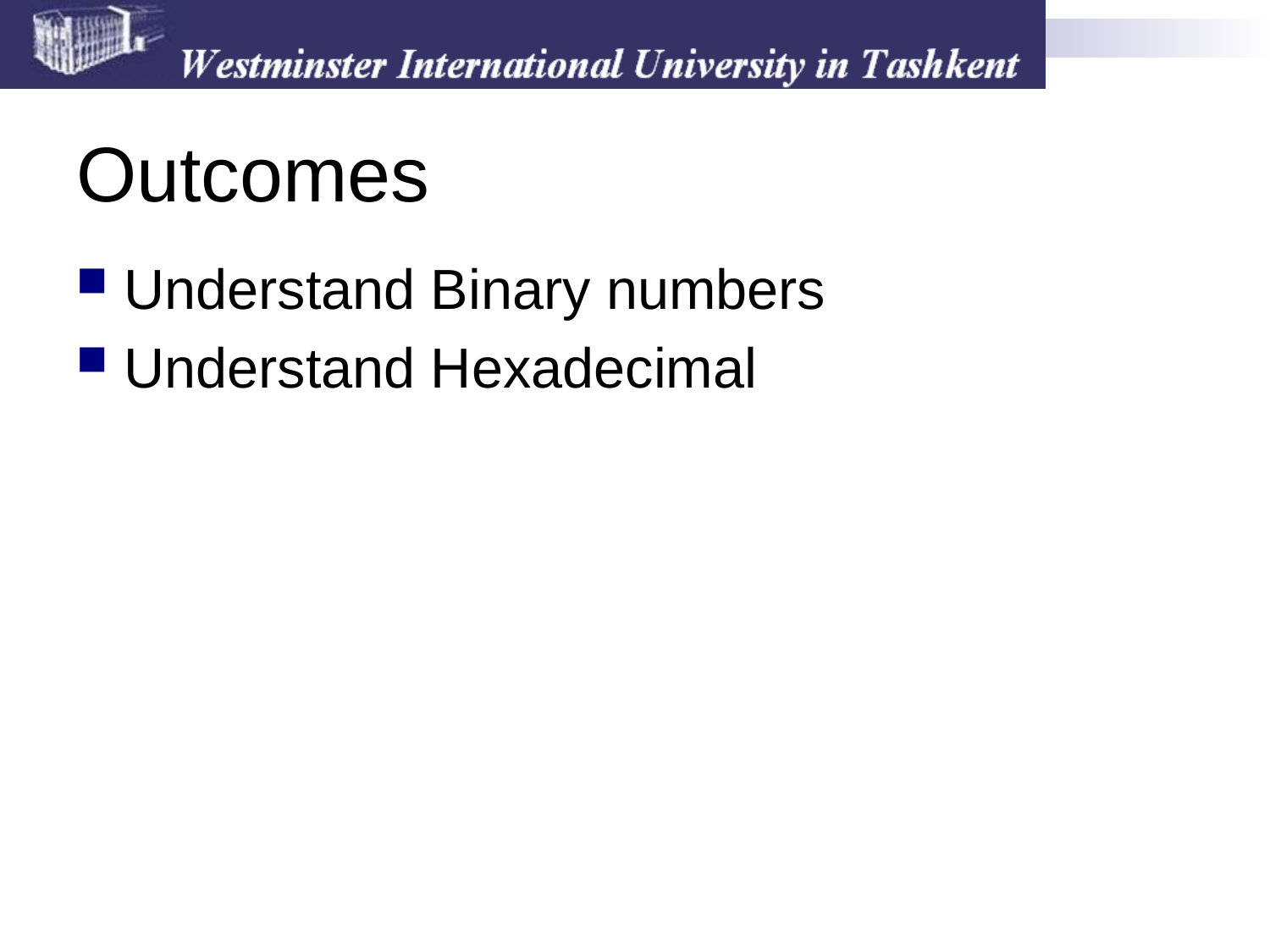

# Outcomes
Understand Binary numbers
Understand Hexadecimal